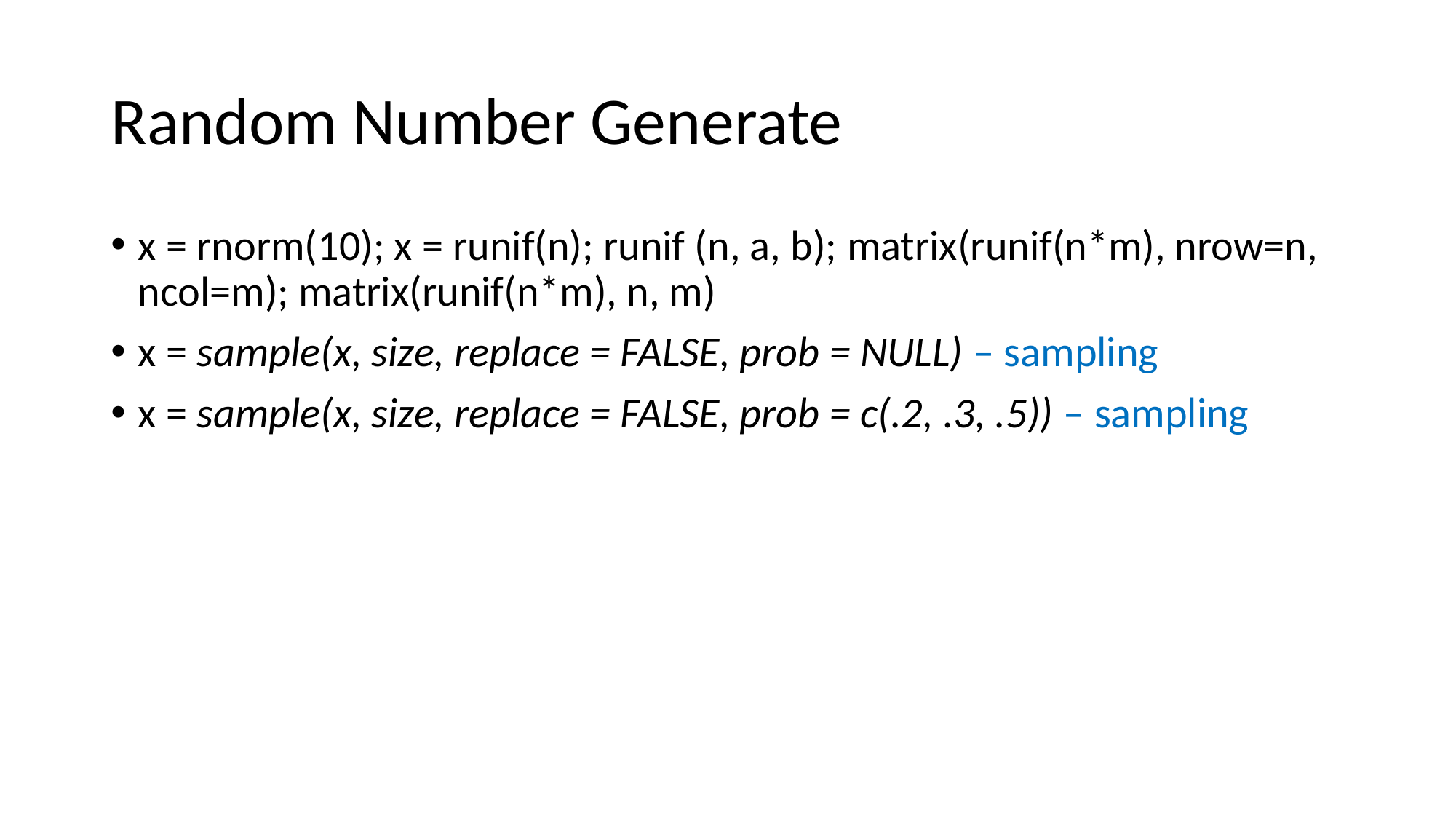

# Random Number Generate
x = rnorm(10); x = runif(n); runif (n, a, b); matrix(runif(n*m), nrow=n, ncol=m); matrix(runif(n*m), n, m)
x = sample(x, size, replace = FALSE, prob = NULL) – sampling
x = sample(x, size, replace = FALSE, prob = c(.2, .3, .5)) – sampling